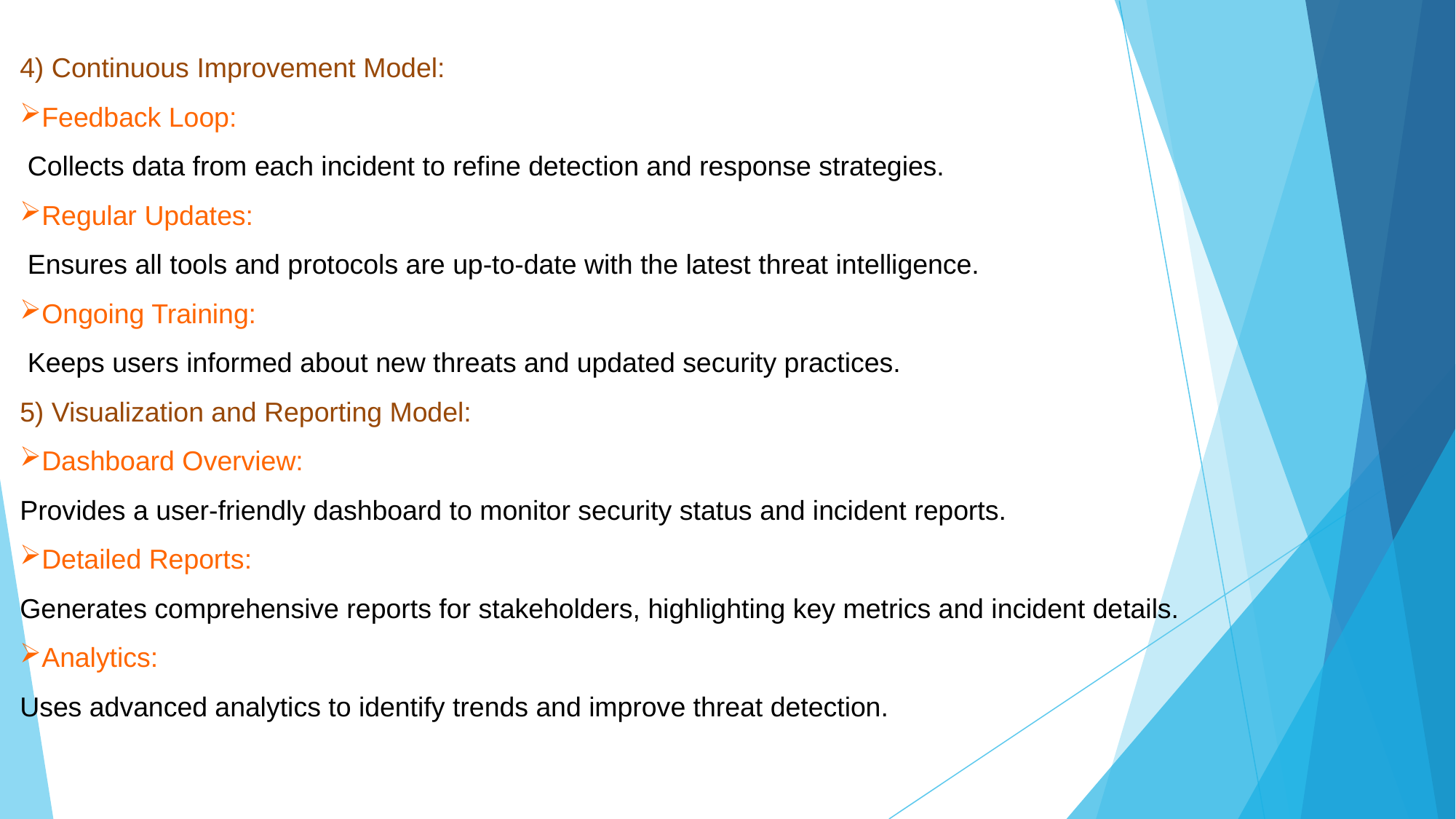

4) Continuous Improvement Model:
Feedback Loop:
 Collects data from each incident to refine detection and response strategies.
Regular Updates:
 Ensures all tools and protocols are up-to-date with the latest threat intelligence.
Ongoing Training:
 Keeps users informed about new threats and updated security practices.
5) Visualization and Reporting Model:
Dashboard Overview:
Provides a user-friendly dashboard to monitor security status and incident reports.
Detailed Reports:
Generates comprehensive reports for stakeholders, highlighting key metrics and incident details.
Analytics:
Uses advanced analytics to identify trends and improve threat detection.